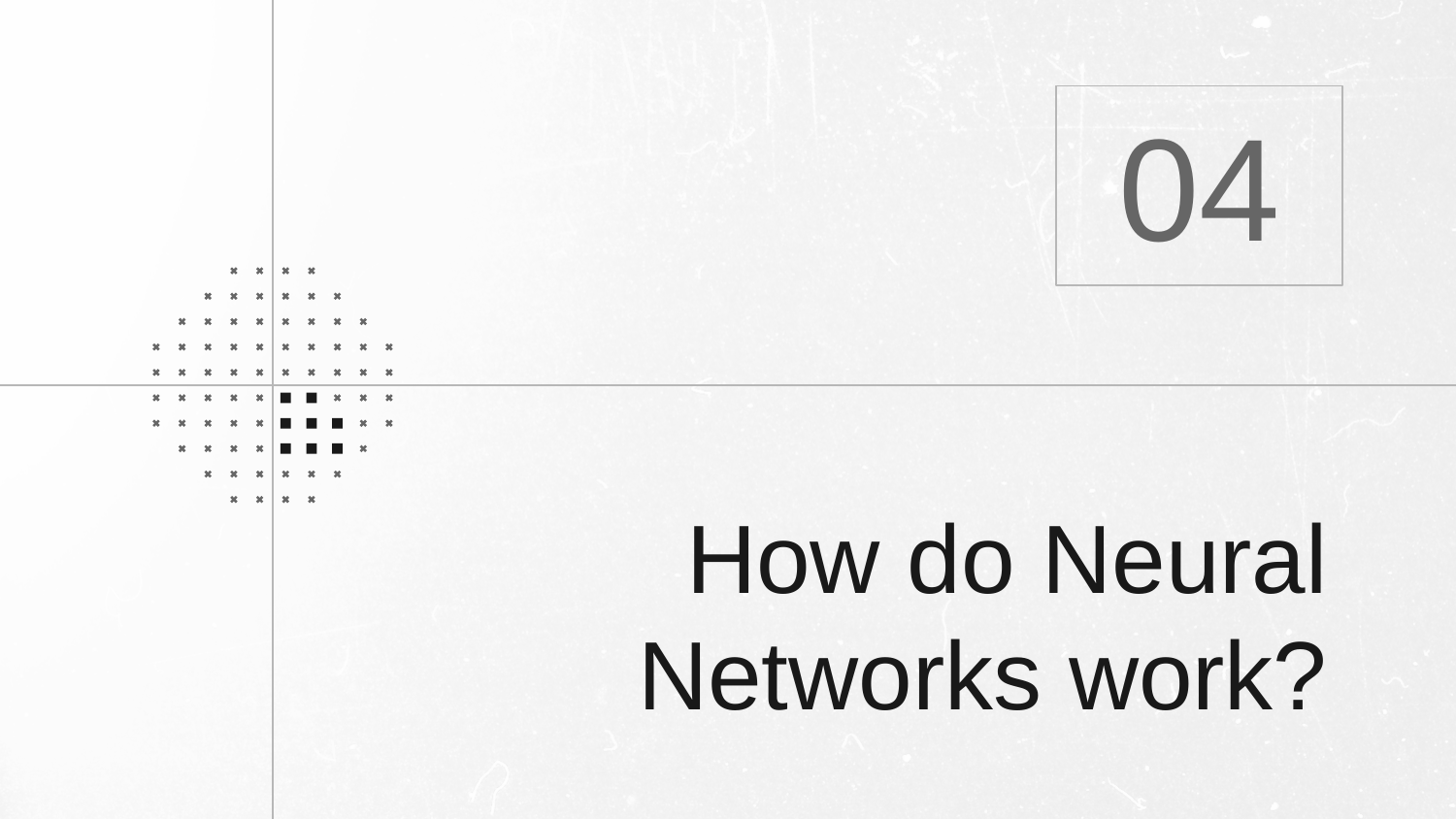

04
# How do Neural Networks work?